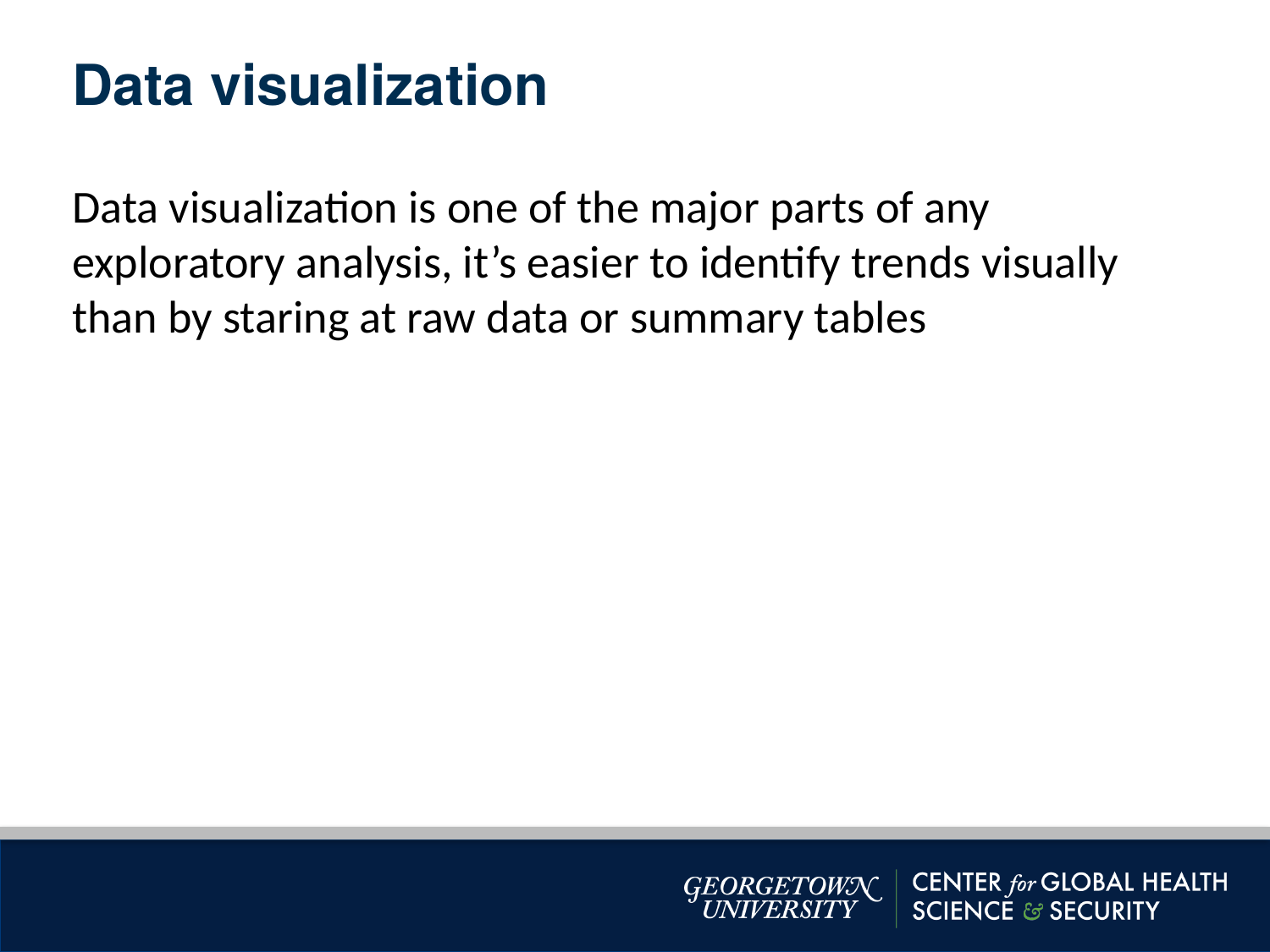

Data visualization
Data visualization is one of the major parts of any exploratory analysis, it’s easier to identify trends visually than by staring at raw data or summary tables